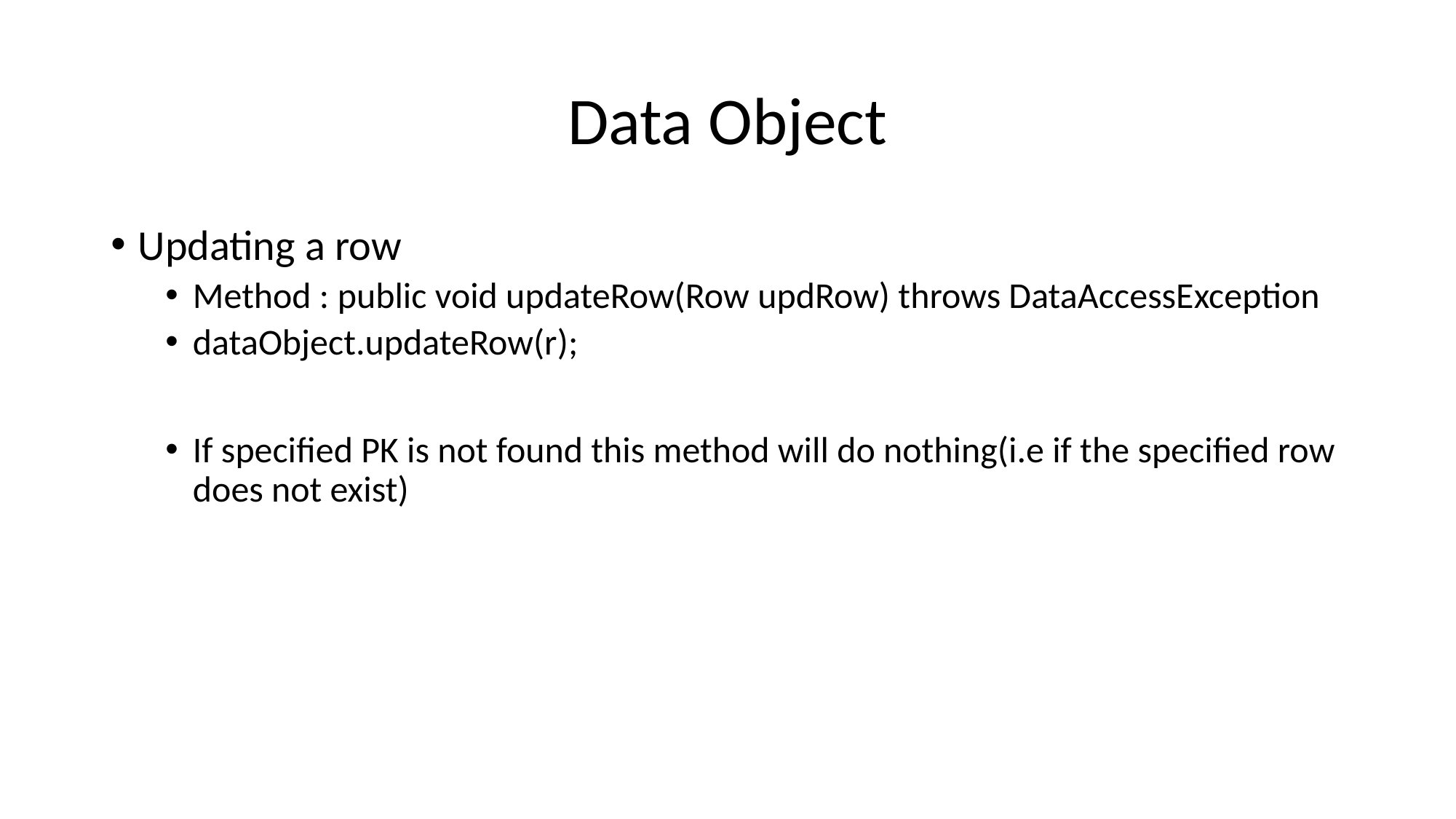

# Data Object
Updating a row
Method : public void updateRow(Row updRow) throws DataAccessException
dataObject.updateRow(r);

If specified PK is not found this method will do nothing(i.e if the specified row does not exist)